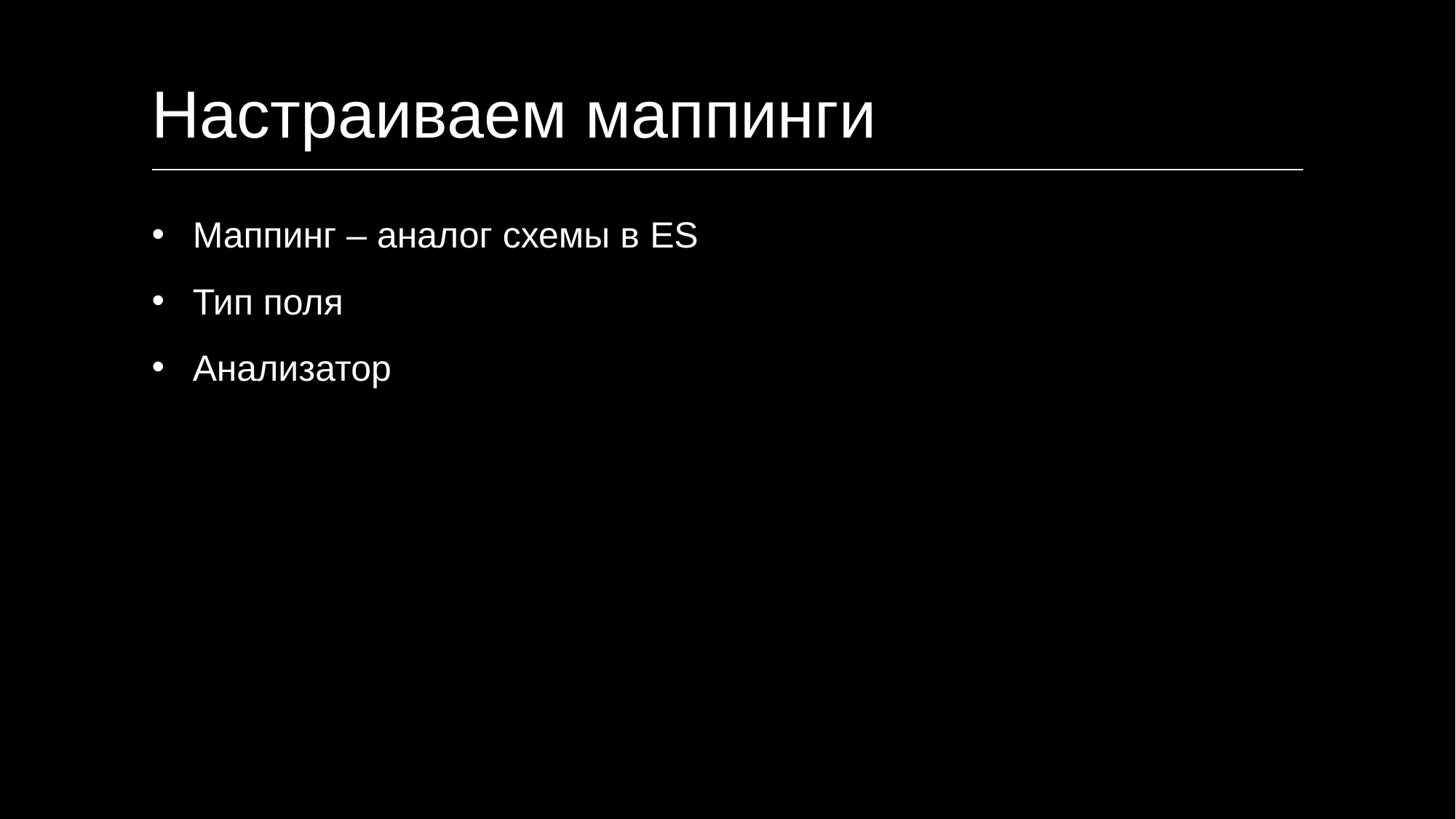

# Настраиваем маппинги
Маппинг – аналог схемы в ES
Тип поля
Анализатор